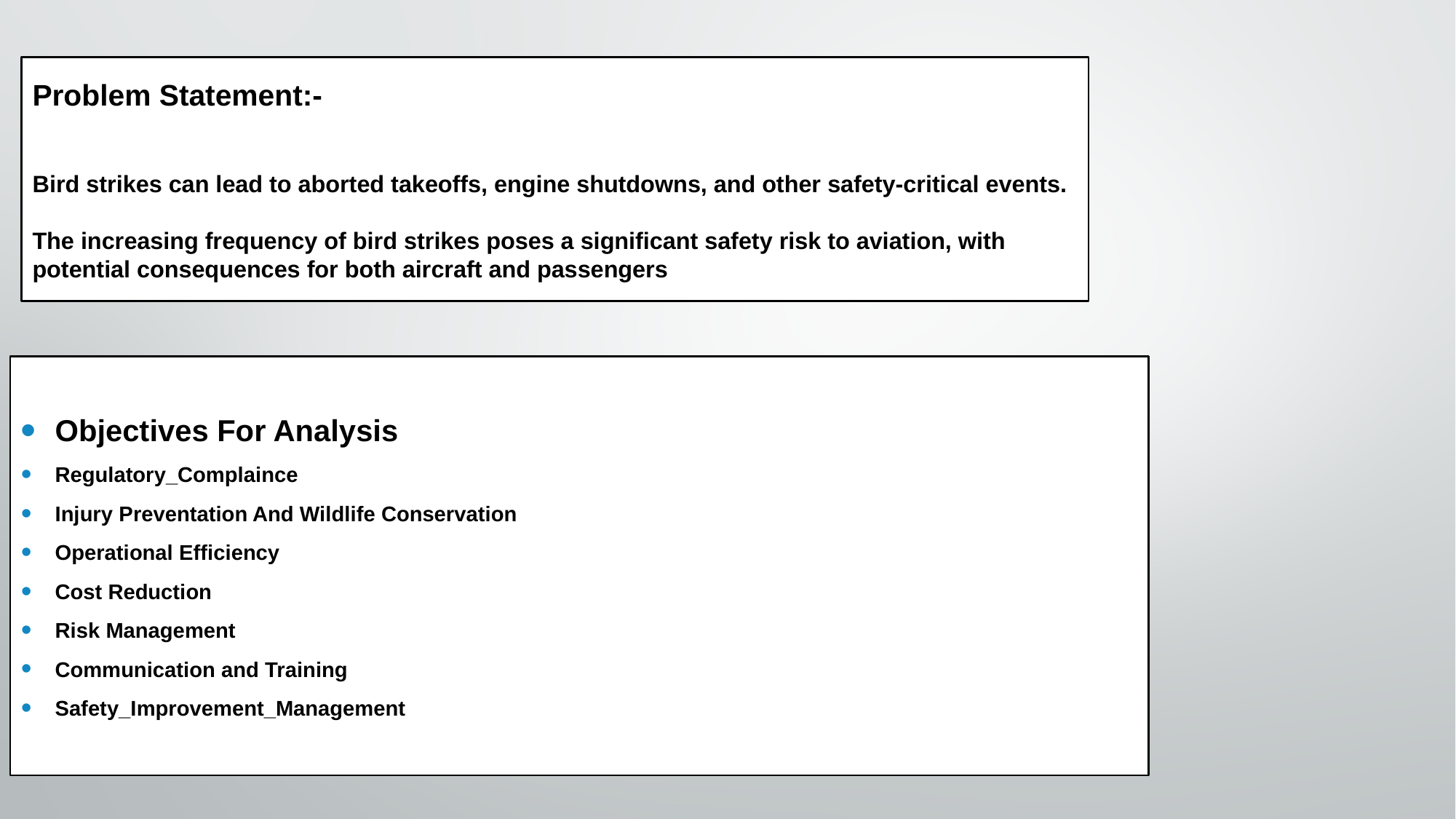

Problem Statement:-

Bird strikes can lead to aborted takeoffs, engine shutdowns, and other safety-critical events.

The increasing frequency of bird strikes poses a significant safety risk to aviation, with potential consequences for both aircraft and passengers
Objectives For Analysis
Regulatory_Complaince
Injury Preventation And Wildlife Conservation
Operational Efficiency
Cost Reduction
Risk Management
Communication and Training
Safety_Improvement_Management